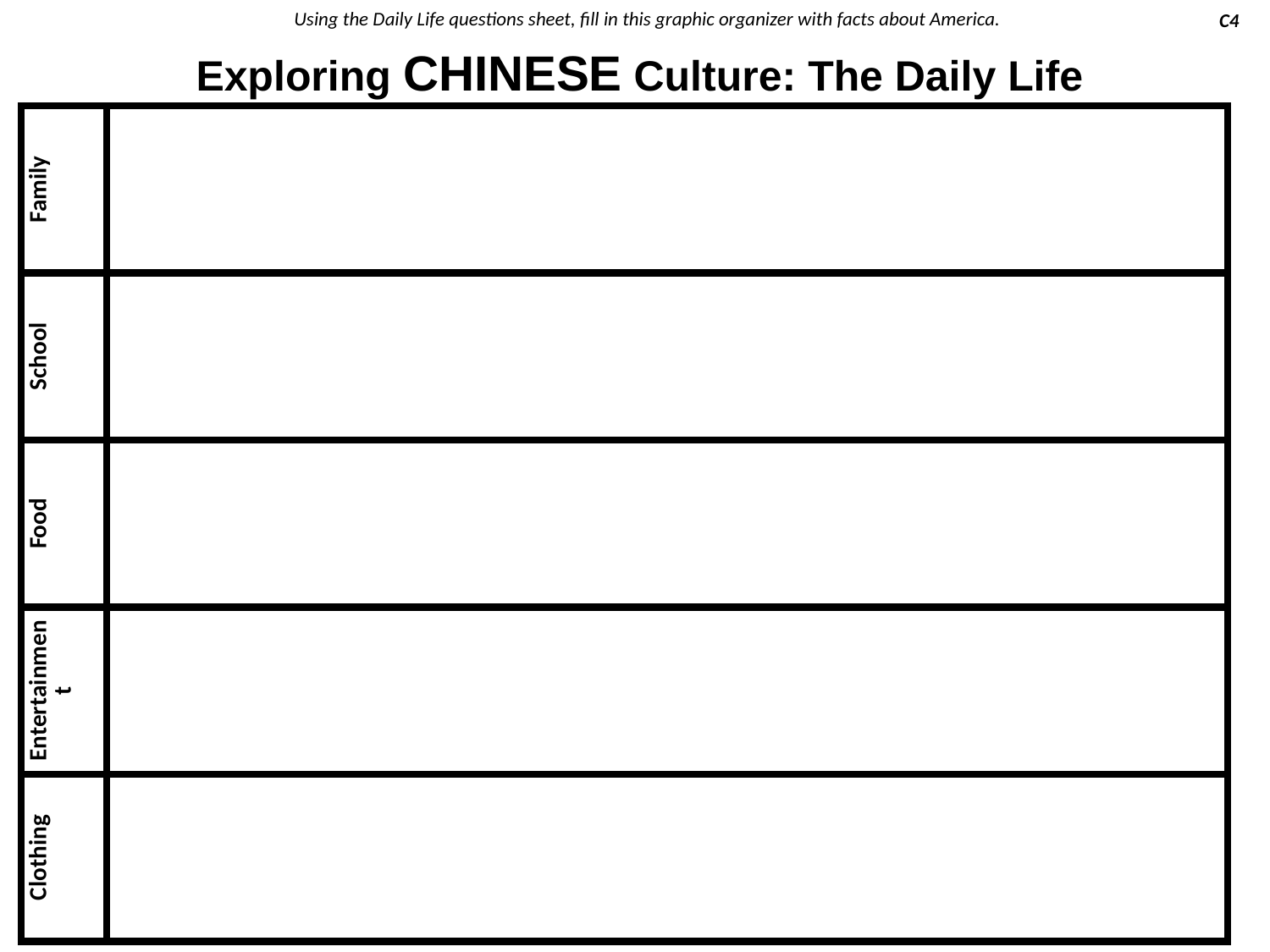

Using the Daily Life questions sheet, fill in this graphic organizer with facts about America.
C4
Exploring CHINESE Culture: The Daily Life
| Family |  |
| --- | --- |
| School |  |
| Food |  |
| Entertainment |  |
| Clothing |  |